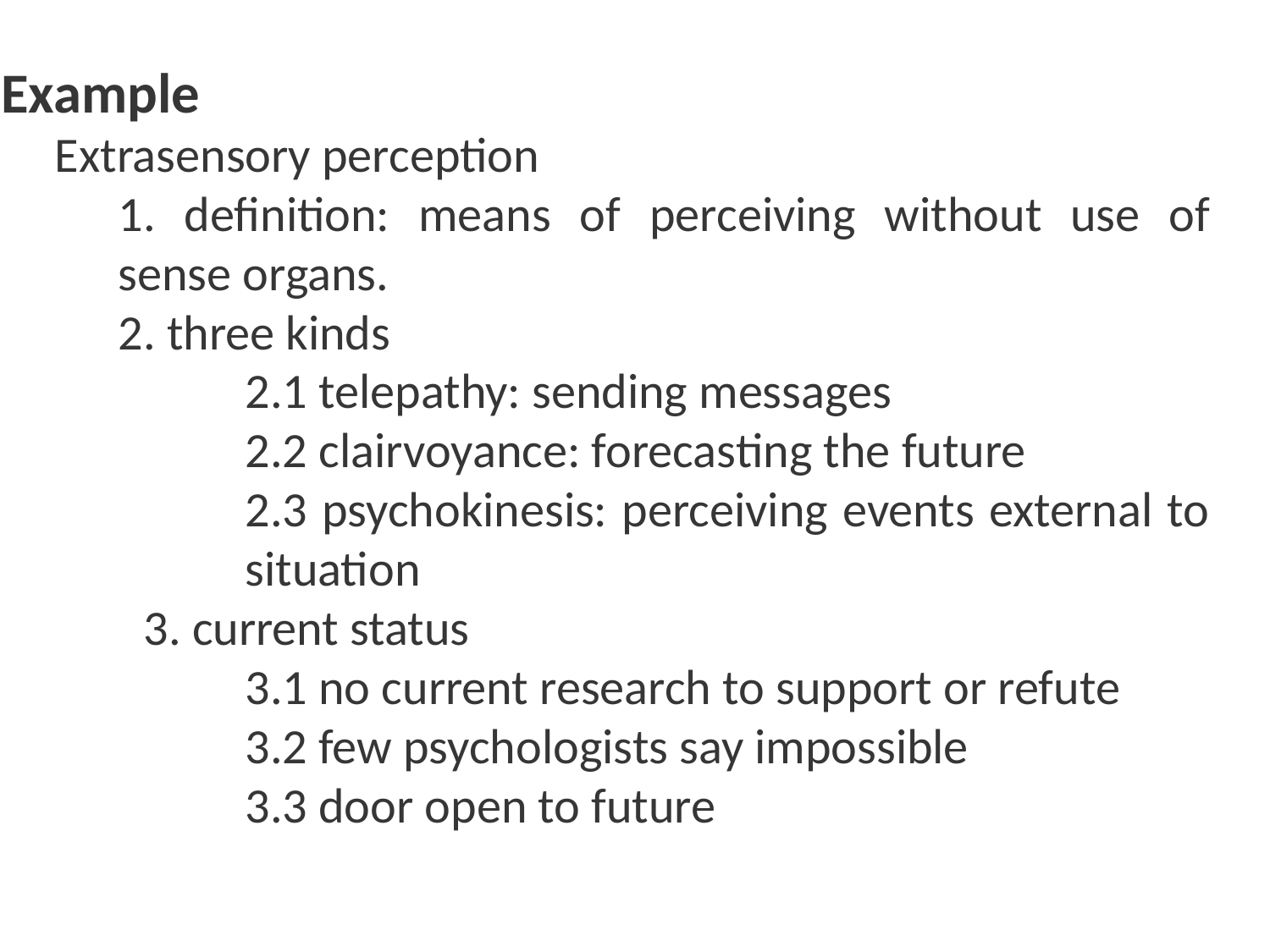

Example
Extrasensory perception
1. definition: means of perceiving without use of sense organs.
2. three kinds
2.1 telepathy: sending messages
2.2 clairvoyance: forecasting the future
2.3 psychokinesis: perceiving events external to situation
3. current status
3.1 no current research to support or refute
3.2 few psychologists say impossible
3.3 door open to future